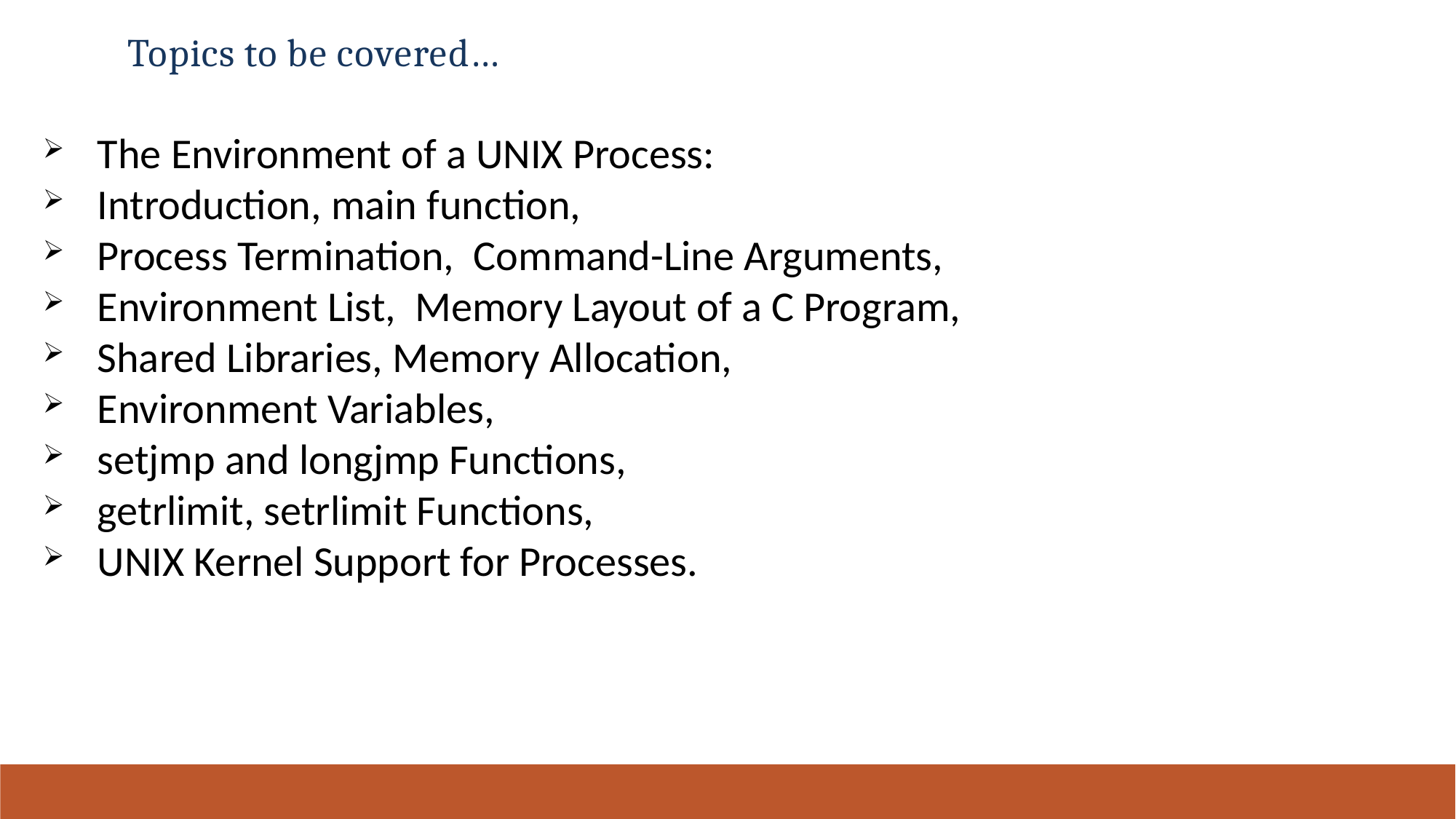

# Topics to be covered…
The Environment of a UNIX Process:
Introduction, main function,
Process Termination,  Command-Line Arguments,
Environment List,  Memory Layout of a C Program,
Shared Libraries, Memory Allocation,
Environment Variables,
setjmp and longjmp Functions,
getrlimit, setrlimit Functions,
UNIX Kernel Support for Processes.